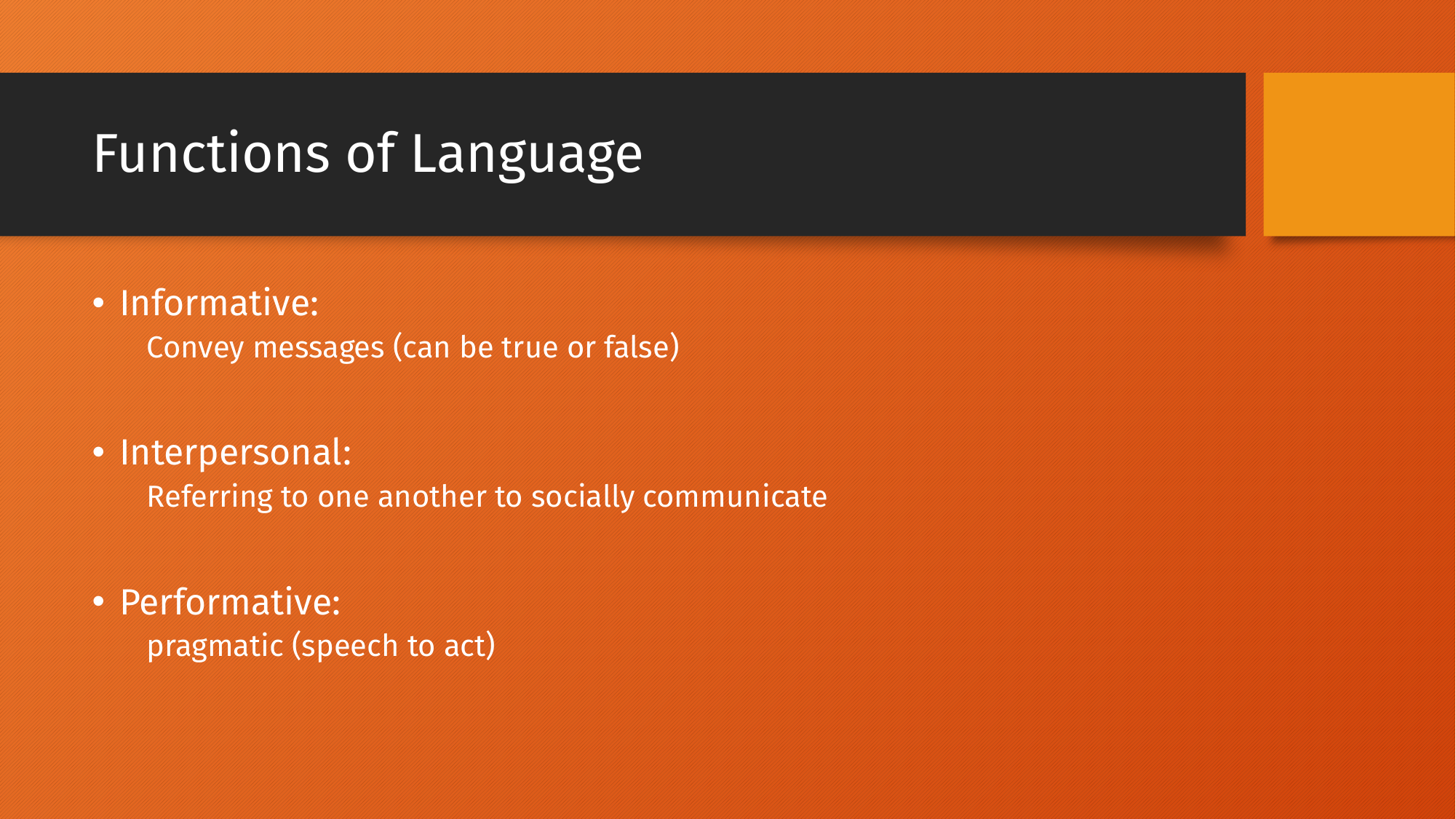

# Functions of Language
Informative:
Convey messages (can be true or false)

Interpersonal:
Referring to one another to socially communicate

Performative:
pragmatic (speech to act)